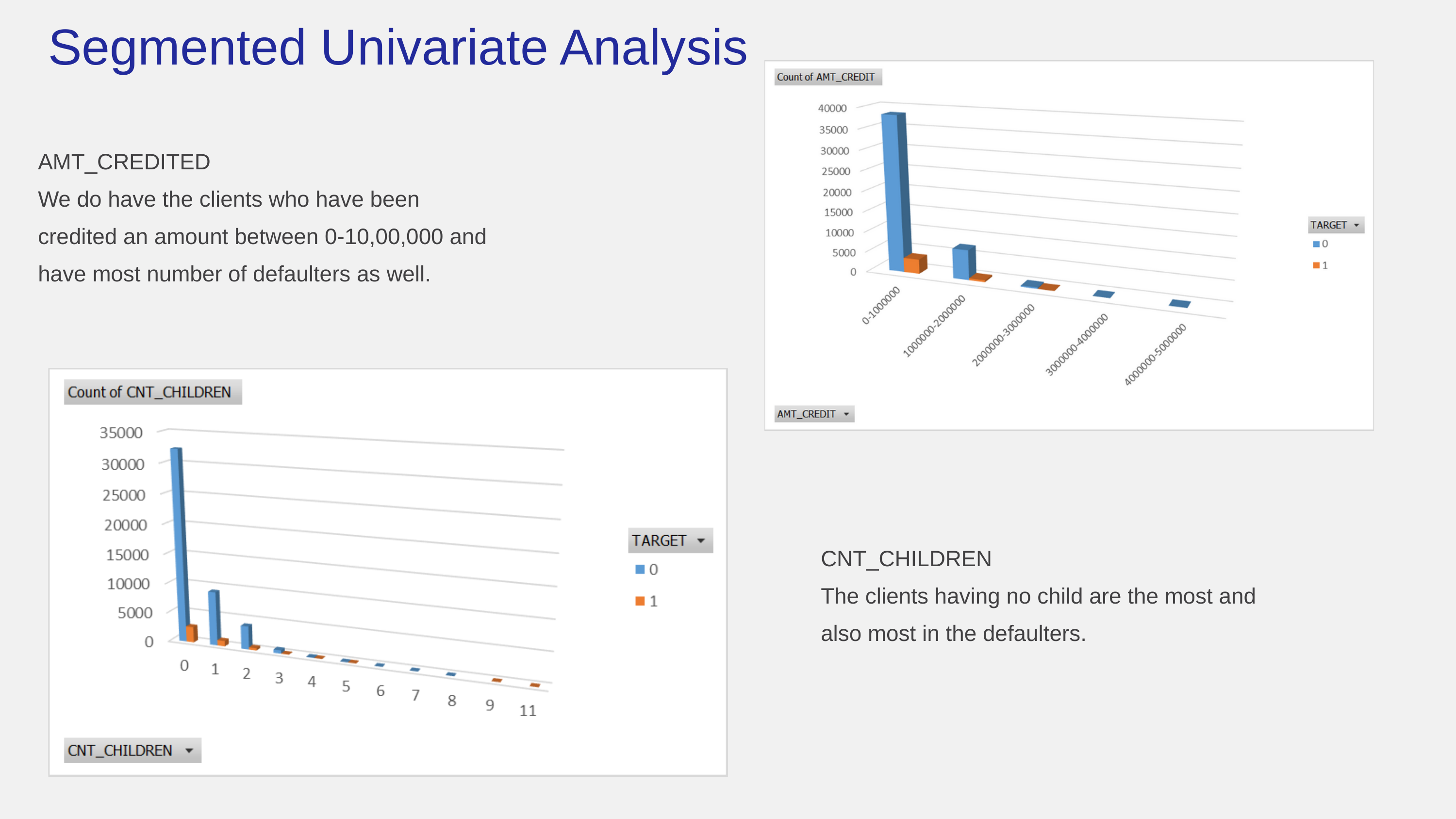

Segmented Univariate Analysis

AMT_CREDITED
We do have the clients who have been credited an amount between 0-10,00,000 and have most number of defaulters as well.

CNT_CHILDREN
The clients having no child are the most and also most in the defaulters.